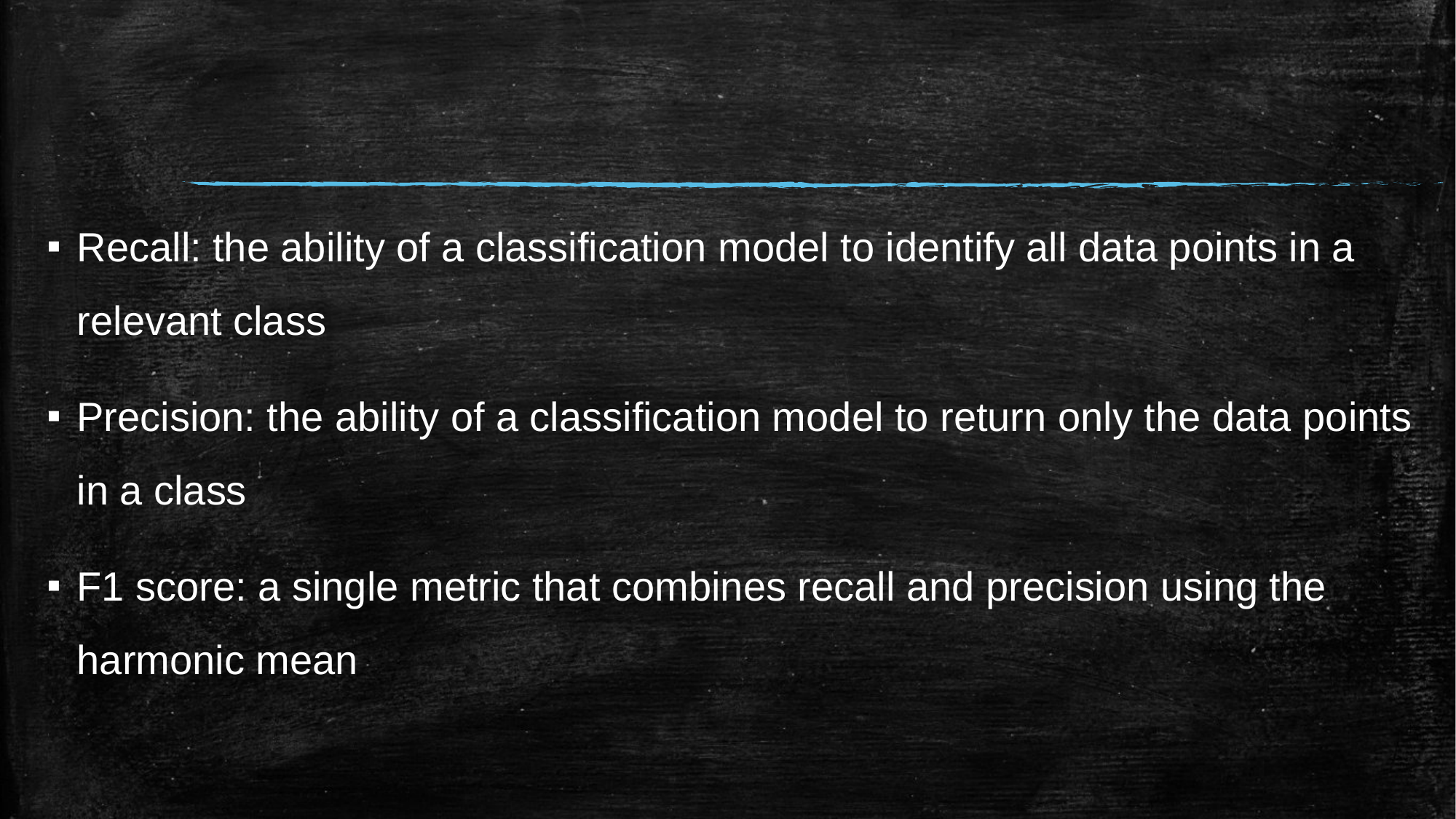

#
Recall: the ability of a classification model to identify all data points in a relevant class
Precision: the ability of a classification model to return only the data points in a class
F1 score: a single metric that combines recall and precision using the harmonic mean